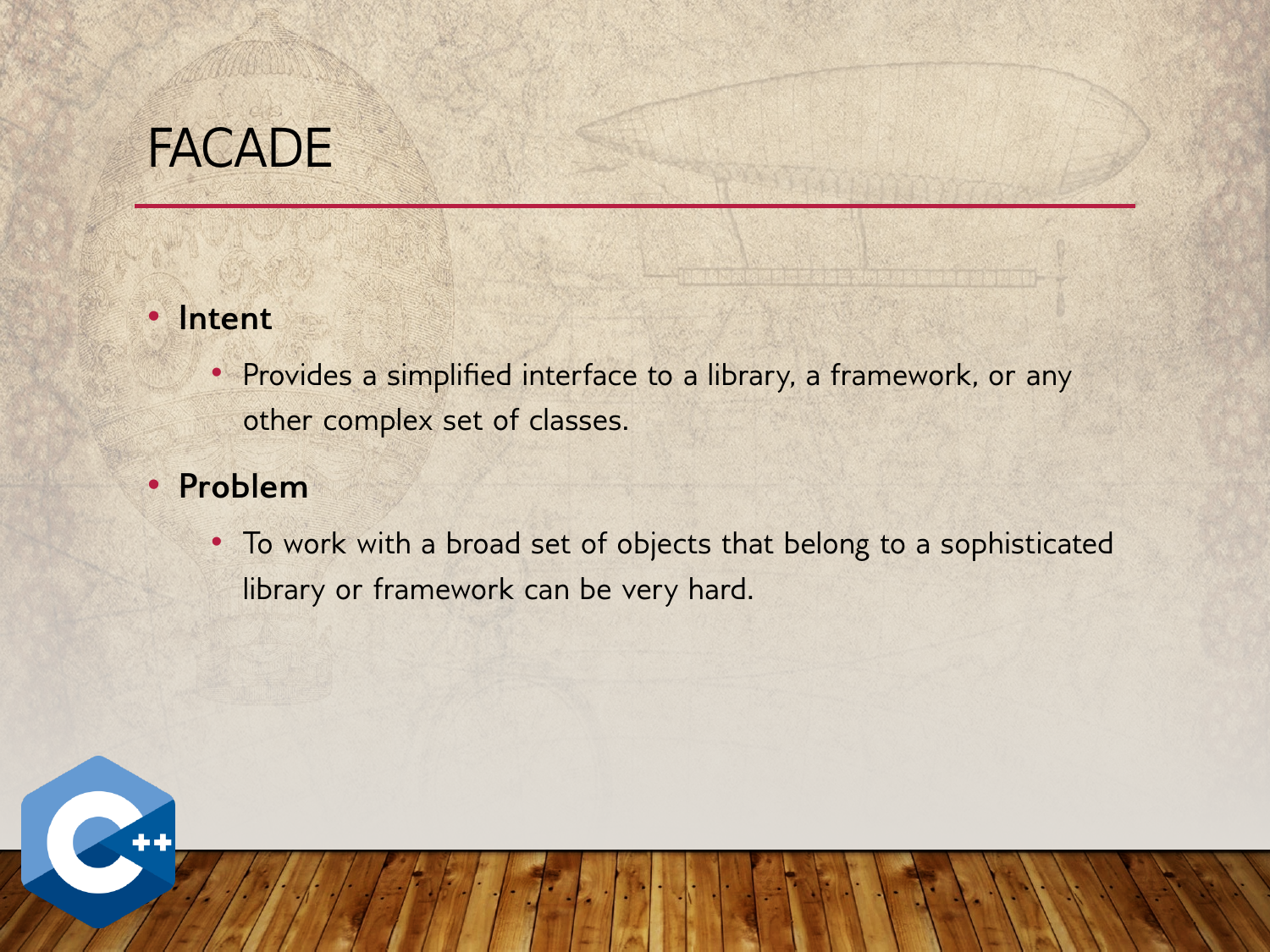

# Facade
Intent
Provides a simplified interface to a library, a framework, or any other complex set of classes.
Problem
To work with a broad set of objects that belong to a sophisticated library or framework can be very hard.